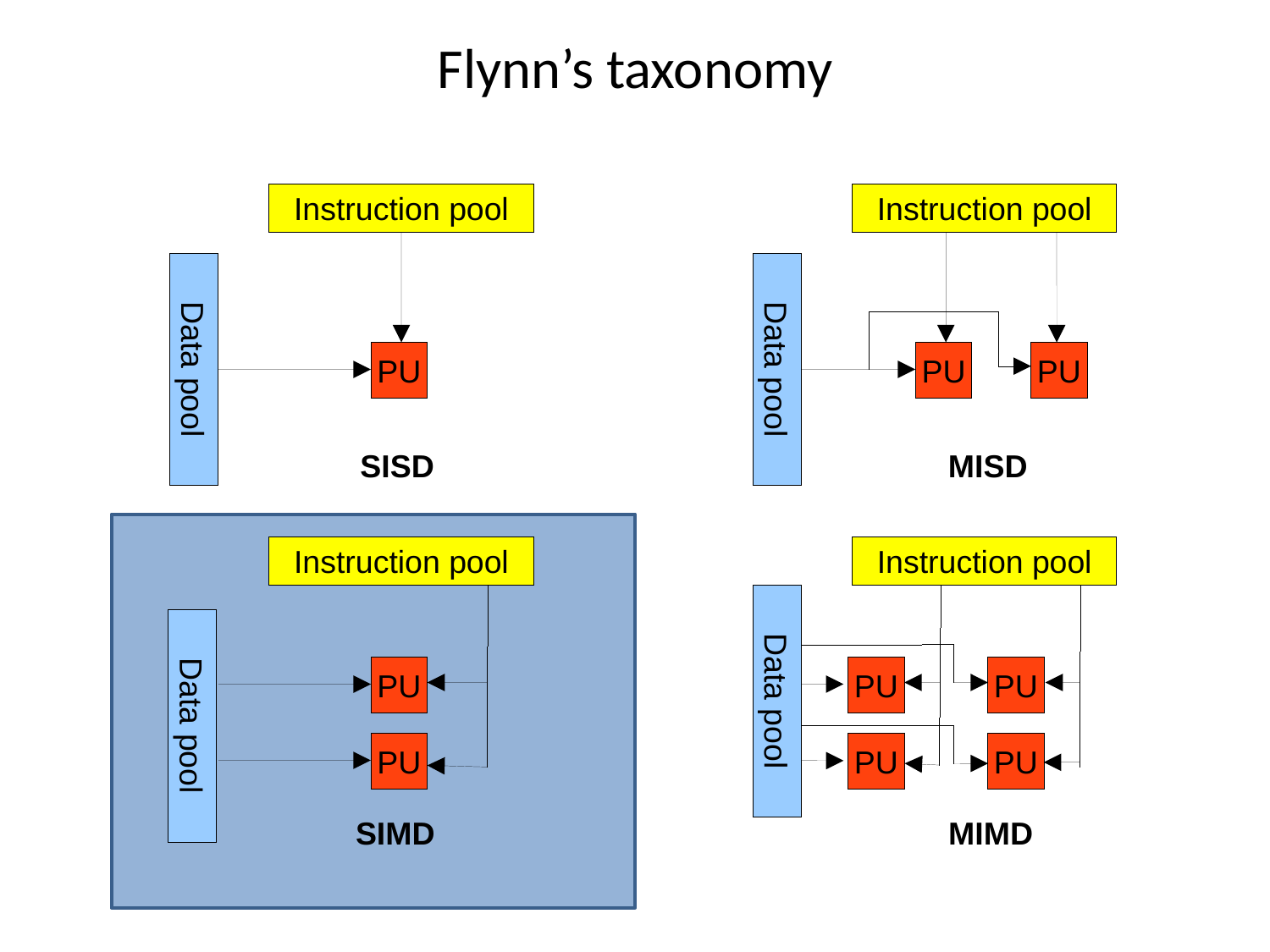

# Flynn’s taxonomy
Instruction pool

PU
Data pool

SISD
Instruction pool

PU
PU
Data pool

MISD

Instruction pool

PU

Data pool
PU

Instruction pool

PU
PU
Data pool

PU
PU

MIMD
SIMD